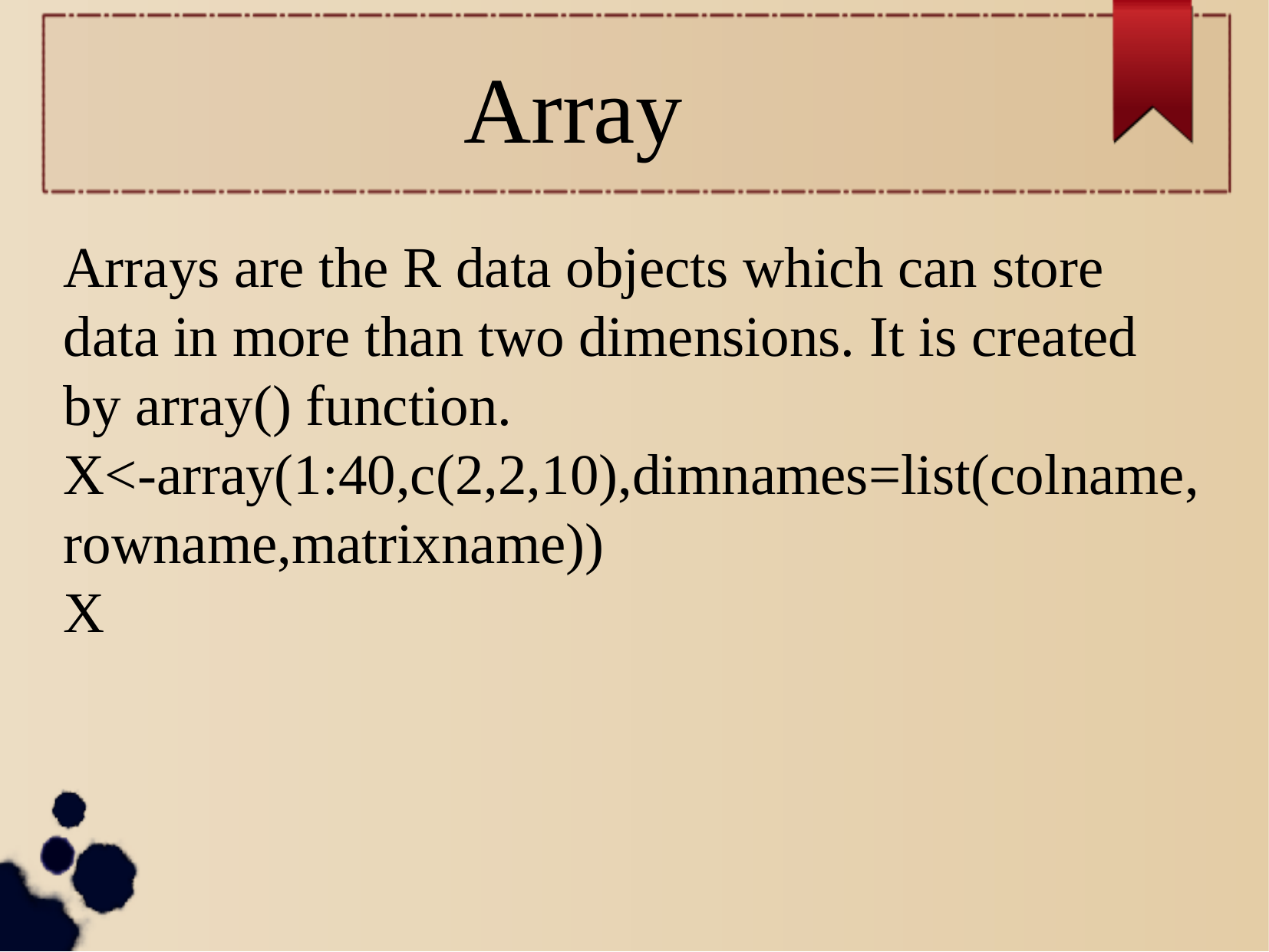

Array
Arrays are the R data objects which can store data in more than two dimensions. It is created by array() function.
X<-array(1:40,c(2,2,10),dimnames=list(colname, rowname,matrixname))
X